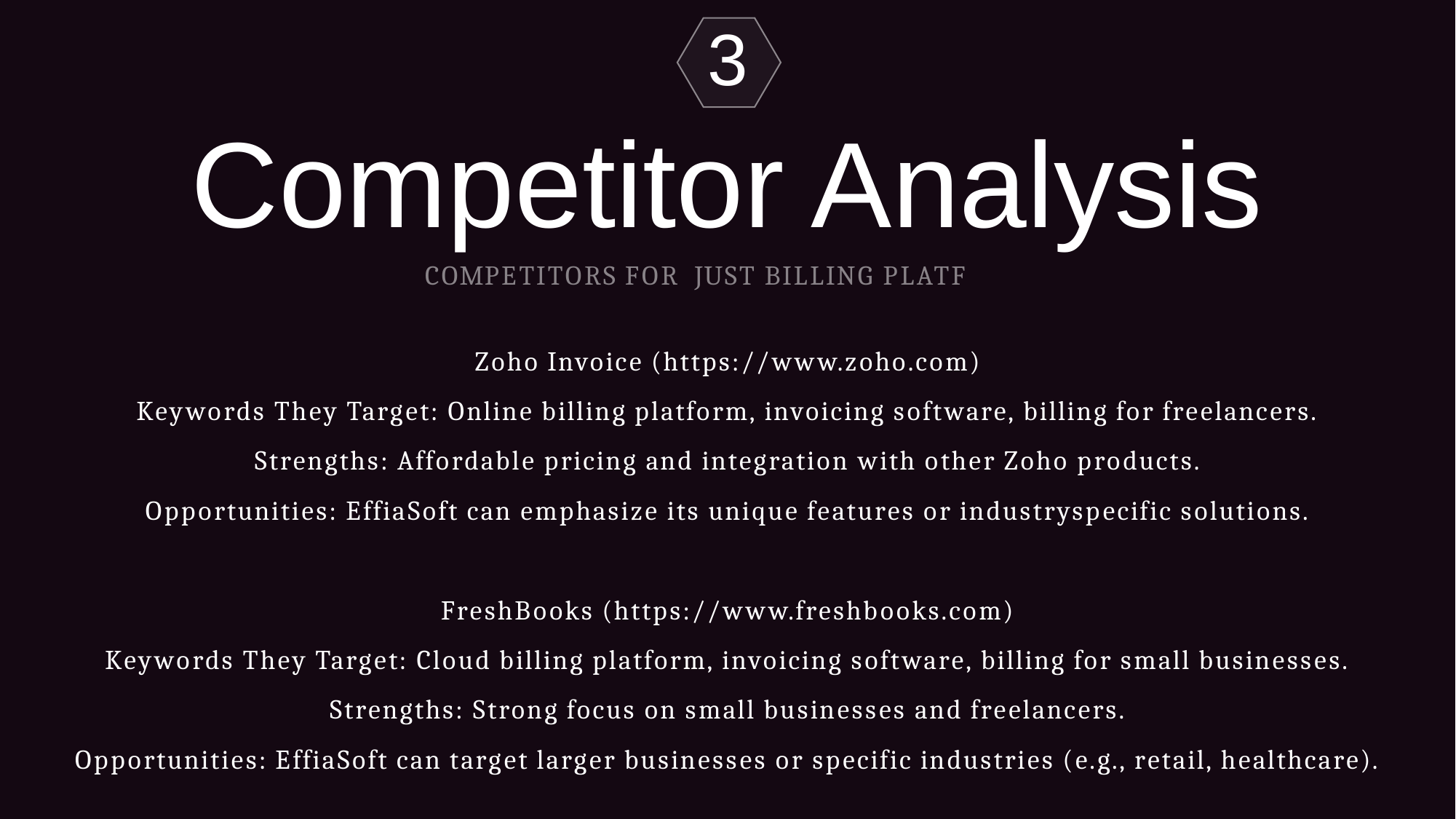

3

Competitor Analysis
COMPETITORS FOR  JUST BILLING PLATFORM
Zoho Invoice (https://www.zoho.com)
Keywords They Target: Online billing platform, invoicing software, billing for freelancers.
Strengths: Affordable pricing and integration with other Zoho products.
Opportunities: EffiaSoft can emphasize its unique features or industryspecific solutions.

FreshBooks (https://www.freshbooks.com)
Keywords They Target: Cloud billing platform, invoicing software, billing for small businesses.
Strengths: Strong focus on small businesses and freelancers.
Opportunities: EffiaSoft can target larger businesses or specific industries (e.g., retail, healthcare).